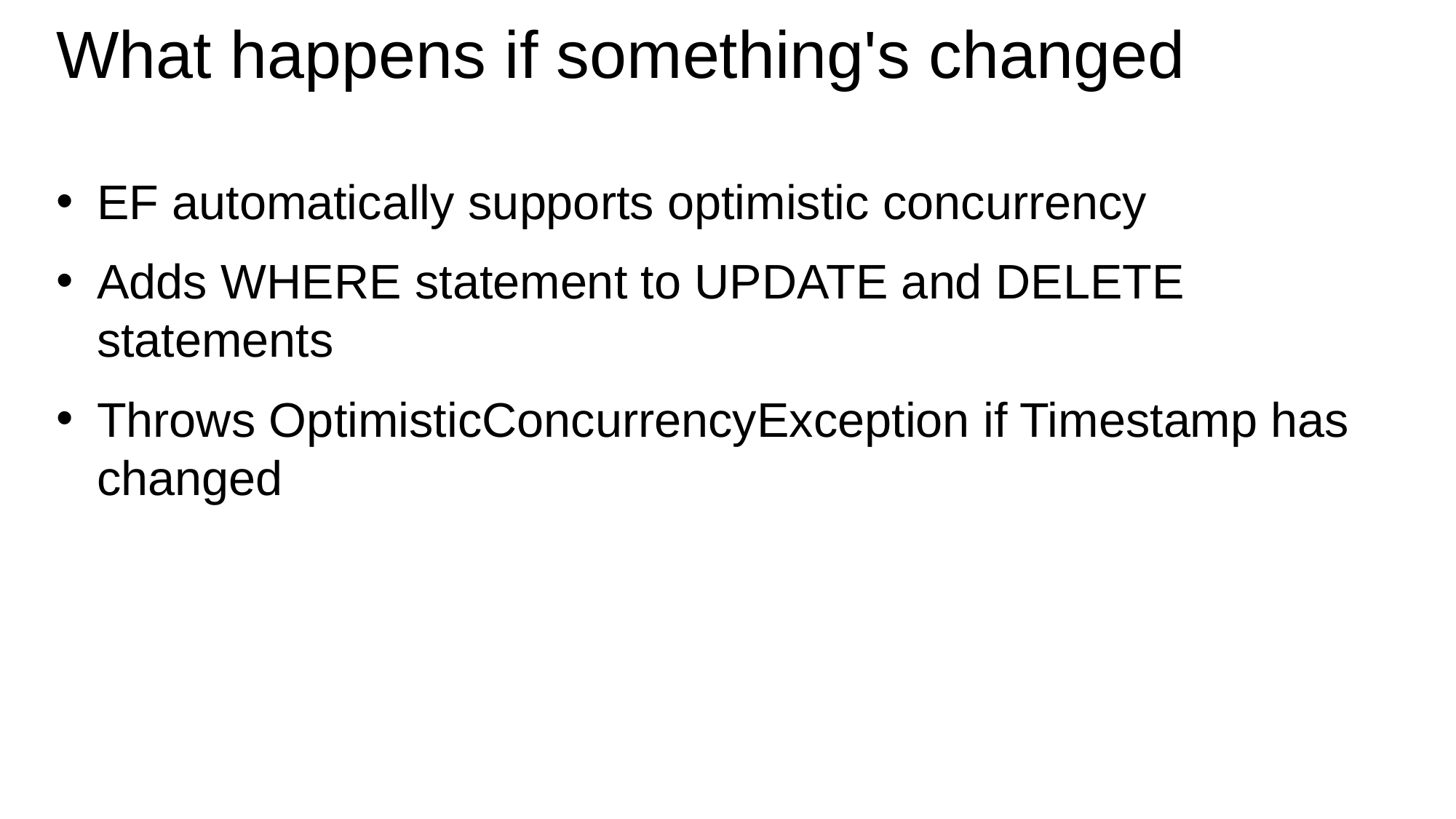

# What happens if something's changed
EF automatically supports optimistic concurrency
Adds WHERE statement to UPDATE and DELETE statements
Throws OptimisticConcurrencyException if Timestamp has changed